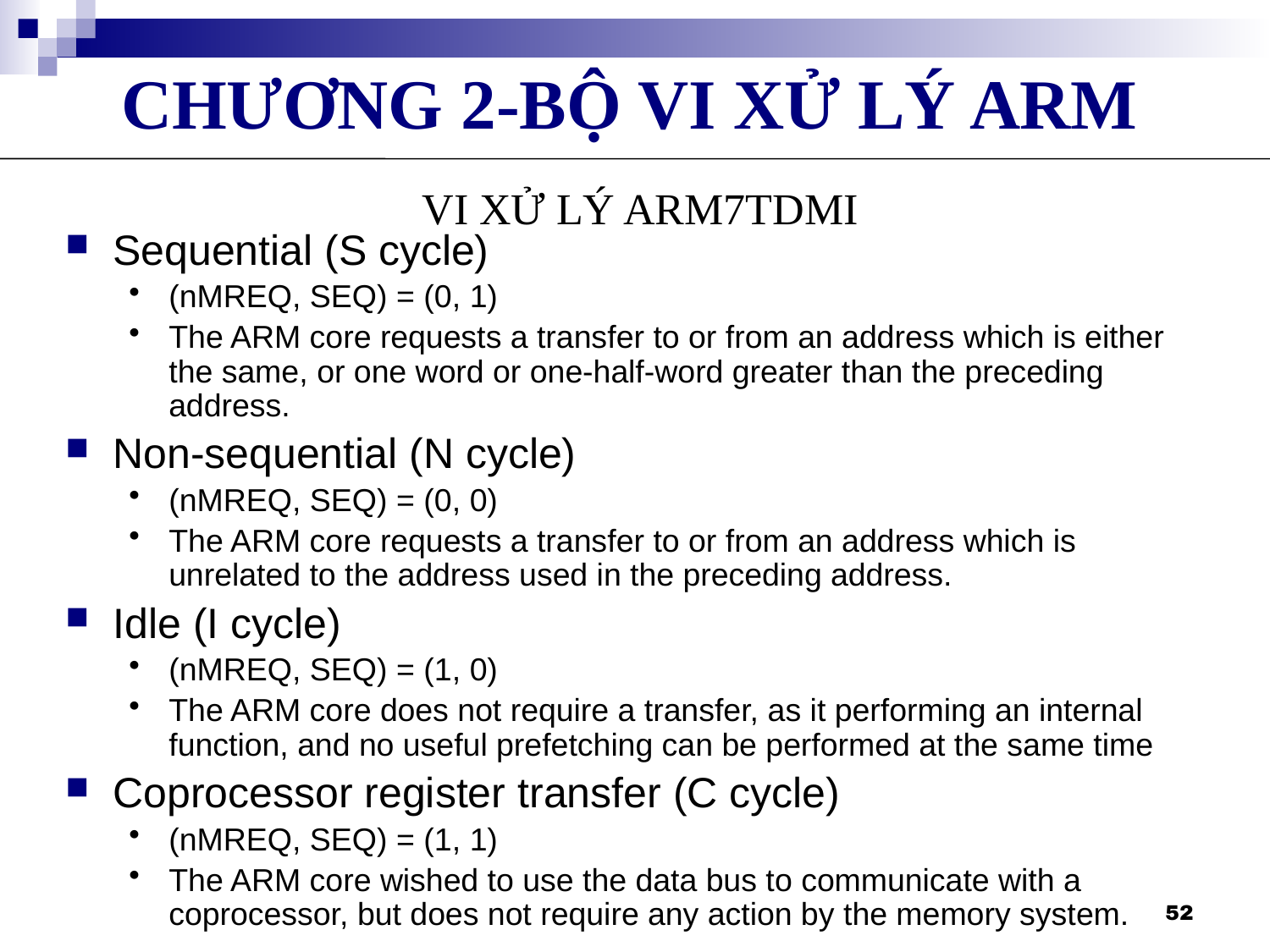

CHƯƠNG 2-BỘ VI XỬ LÝ ARM

VI XỬ LÝ ARM7TDMI

Sequential (S cycle)
(nMREQ, SEQ) = (0, 1)
The ARM core requests a transfer to or from an address which is either the same, or one word or one-half-word greater than the preceding address.
Non-sequential (N cycle)
(nMREQ, SEQ) = (0, 0)
The ARM core requests a transfer to or from an address which is unrelated to the address used in the preceding address.
Idle (I cycle)
(nMREQ, SEQ) = (1, 0)
The ARM core does not require a transfer, as it performing an internal function, and no useful prefetching can be performed at the same time
Coprocessor register transfer (C cycle)
(nMREQ, SEQ) = (1, 1)
The ARM core wished to use the data bus to communicate with a coprocessor, but does not require any action by the memory system.

52